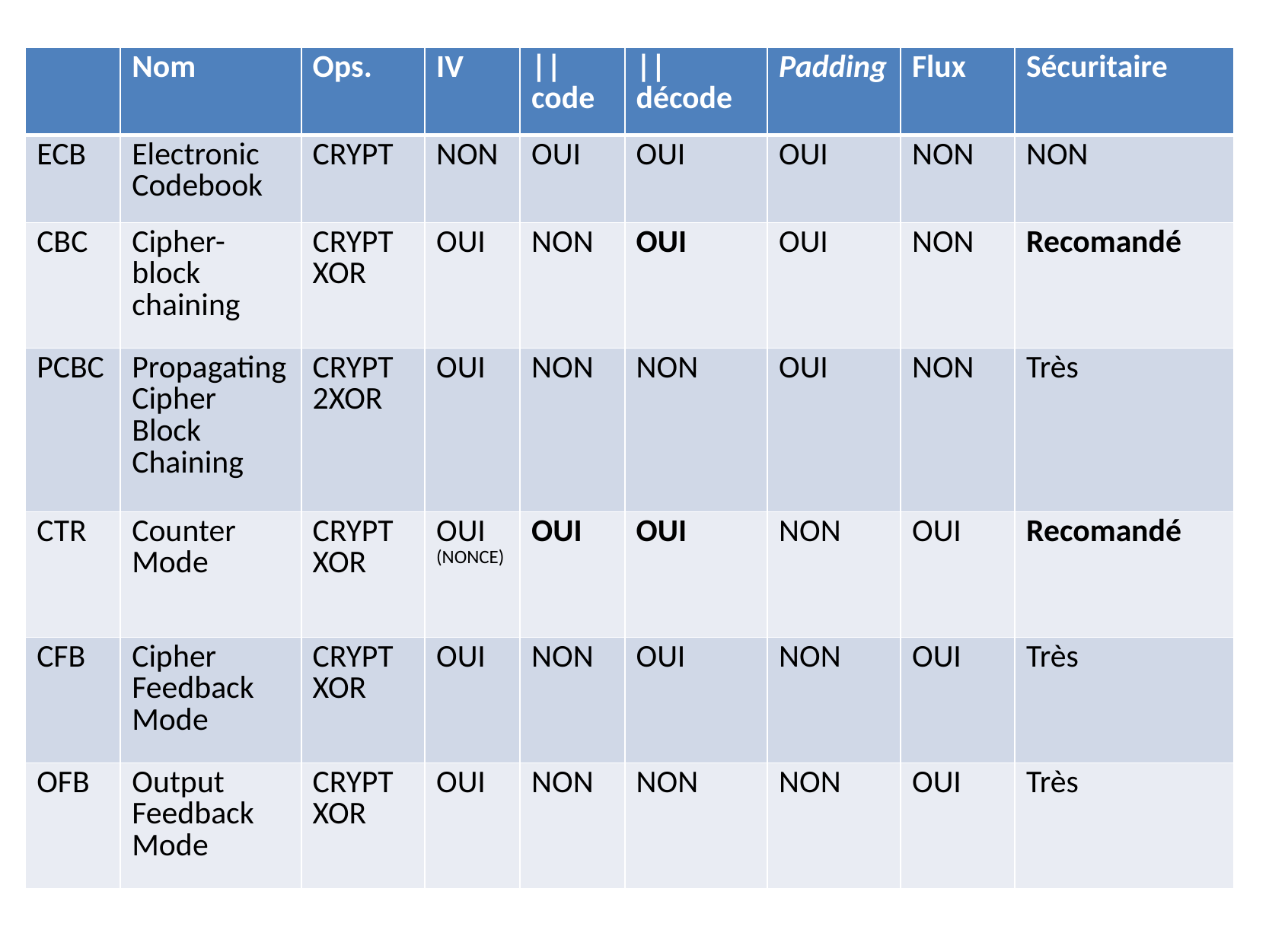

|  | Nom | Ops. | IV | || code | || décode | Padding | Flux | Sécuritaire |
| --- | --- | --- | --- | --- | --- | --- | --- | --- |
| ECB | Electronic Codebook | CRYPT | NON | OUI | OUI | OUI | NON | NON |
| CBC | Cipher-block chaining | CRYPT XOR | OUI | NON | OUI | OUI | NON | Recomandé |
| PCBC | Propagating Cipher Block Chaining | CRYPT 2XOR | OUI | NON | NON | OUI | NON | Très |
| CTR | Counter Mode | CRYPT XOR | OUI (NONCE) | OUI | OUI | NON | OUI | Recomandé |
| CFB | Cipher Feedback Mode | CRYPT XOR | OUI | NON | OUI | NON | OUI | Très |
| OFB | Output Feedback Mode | CRYPT XOR | OUI | NON | NON | NON | OUI | Très |